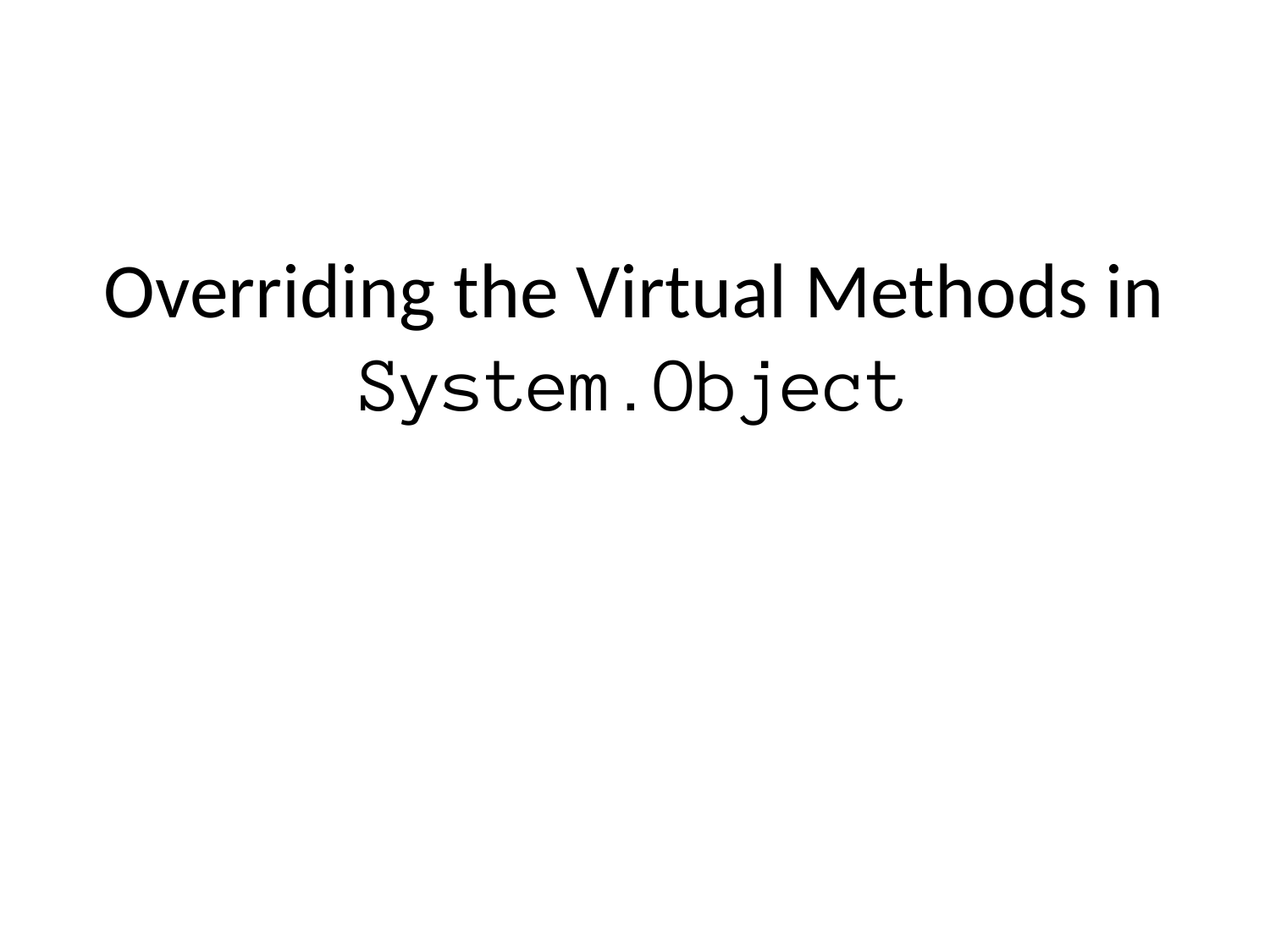

# Overriding the Virtual Methods in System.Object